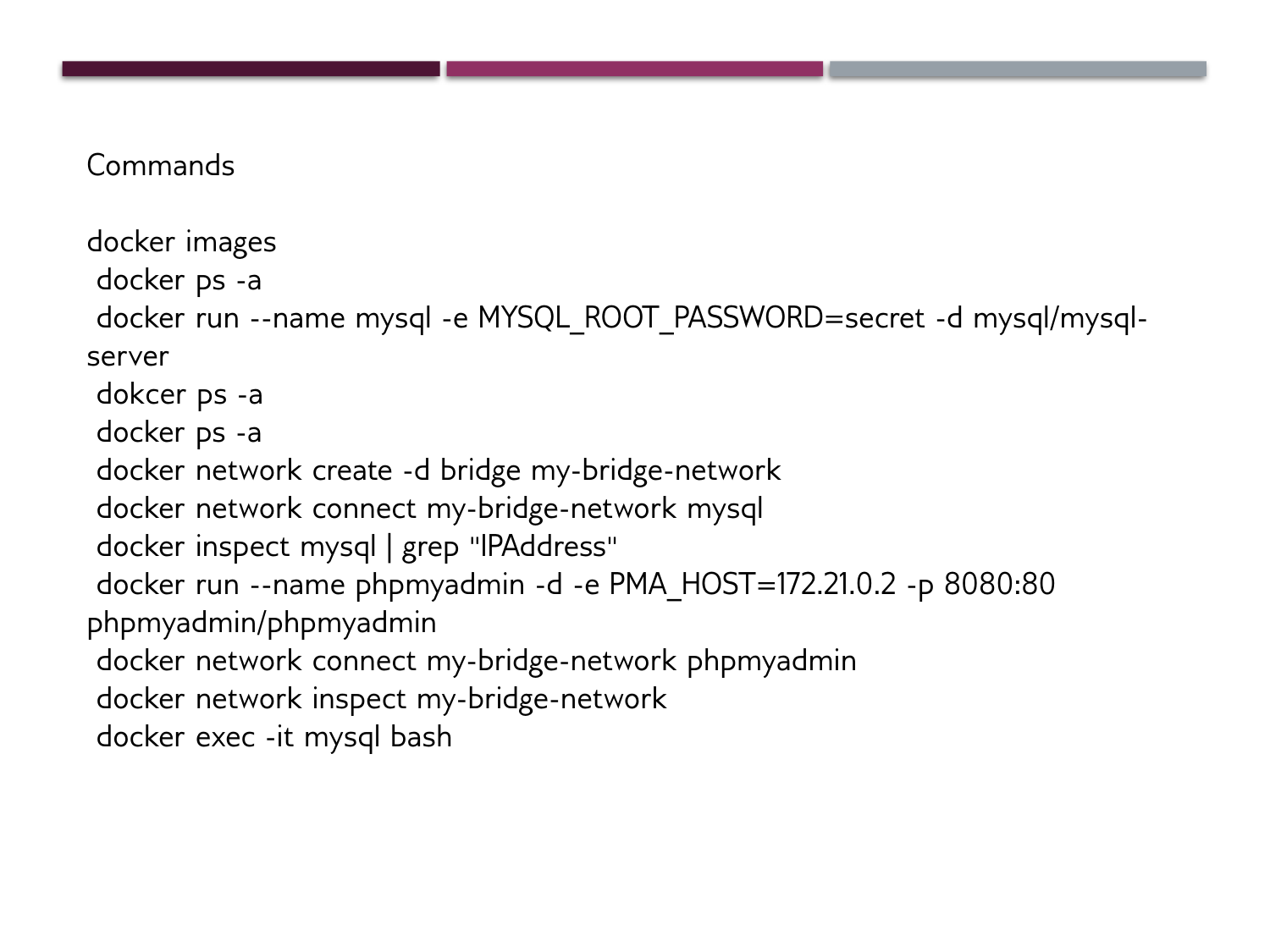

Commands

docker images
 docker ps -a
 docker run --name mysql -e MYSQL_ROOT_PASSWORD=secret -d mysql/mysql-server
 dokcer ps -a
 docker ps -a
 docker network create -d bridge my-bridge-network
 docker network connect my-bridge-network mysql
 docker inspect mysql | grep "IPAddress"
 docker run --name phpmyadmin -d -e PMA_HOST=172.21.0.2 -p 8080:80 phpmyadmin/phpmyadmin
 docker network connect my-bridge-network phpmyadmin
 docker network inspect my-bridge-network
 docker exec -it mysql bash